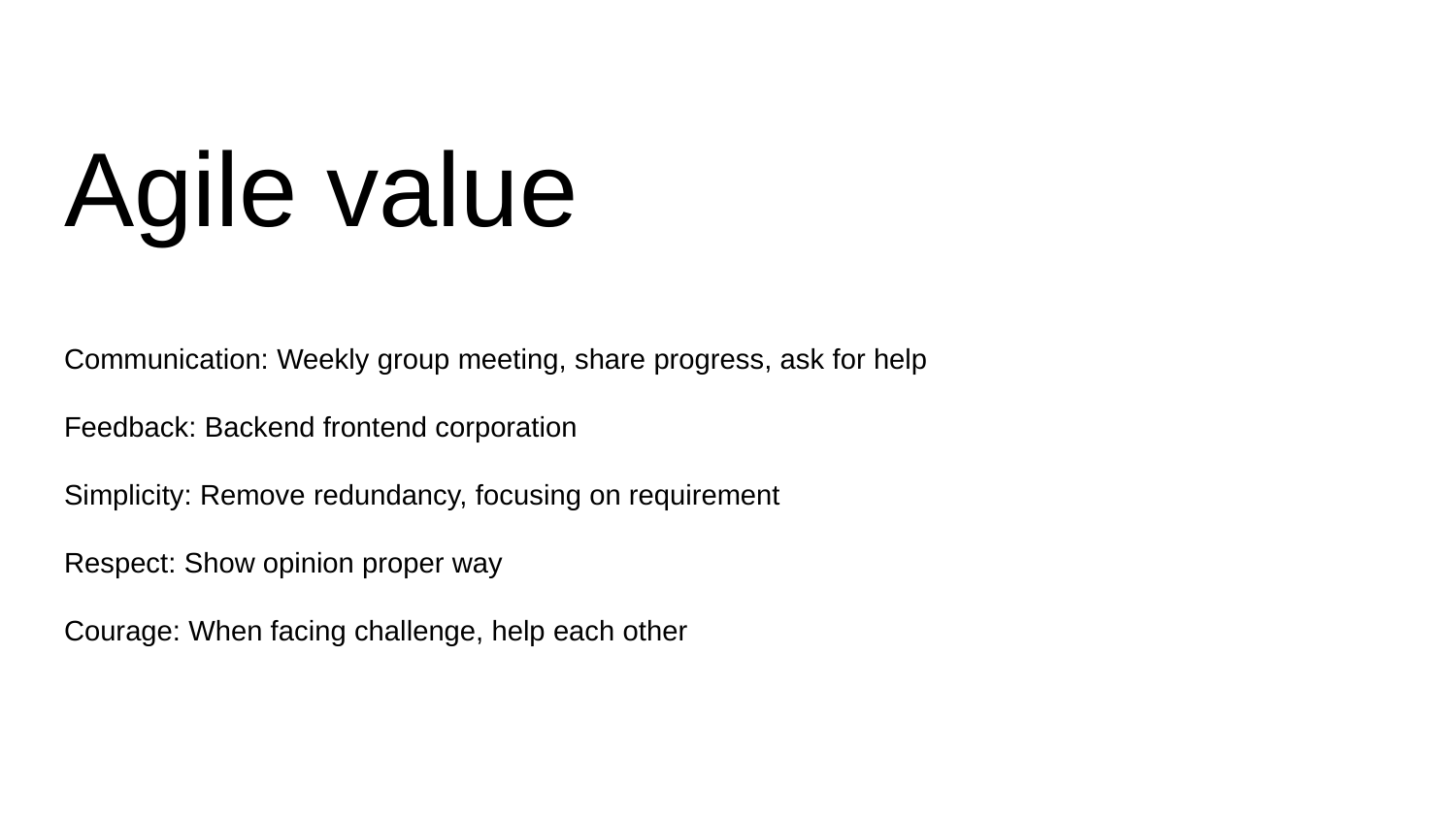

# Agile value
Communication: Weekly group meeting, share progress, ask for help

Feedback: Backend frontend corporation

Simplicity: Remove redundancy, focusing on requirement

Respect: Show opinion proper way

Courage: When facing challenge, help each other